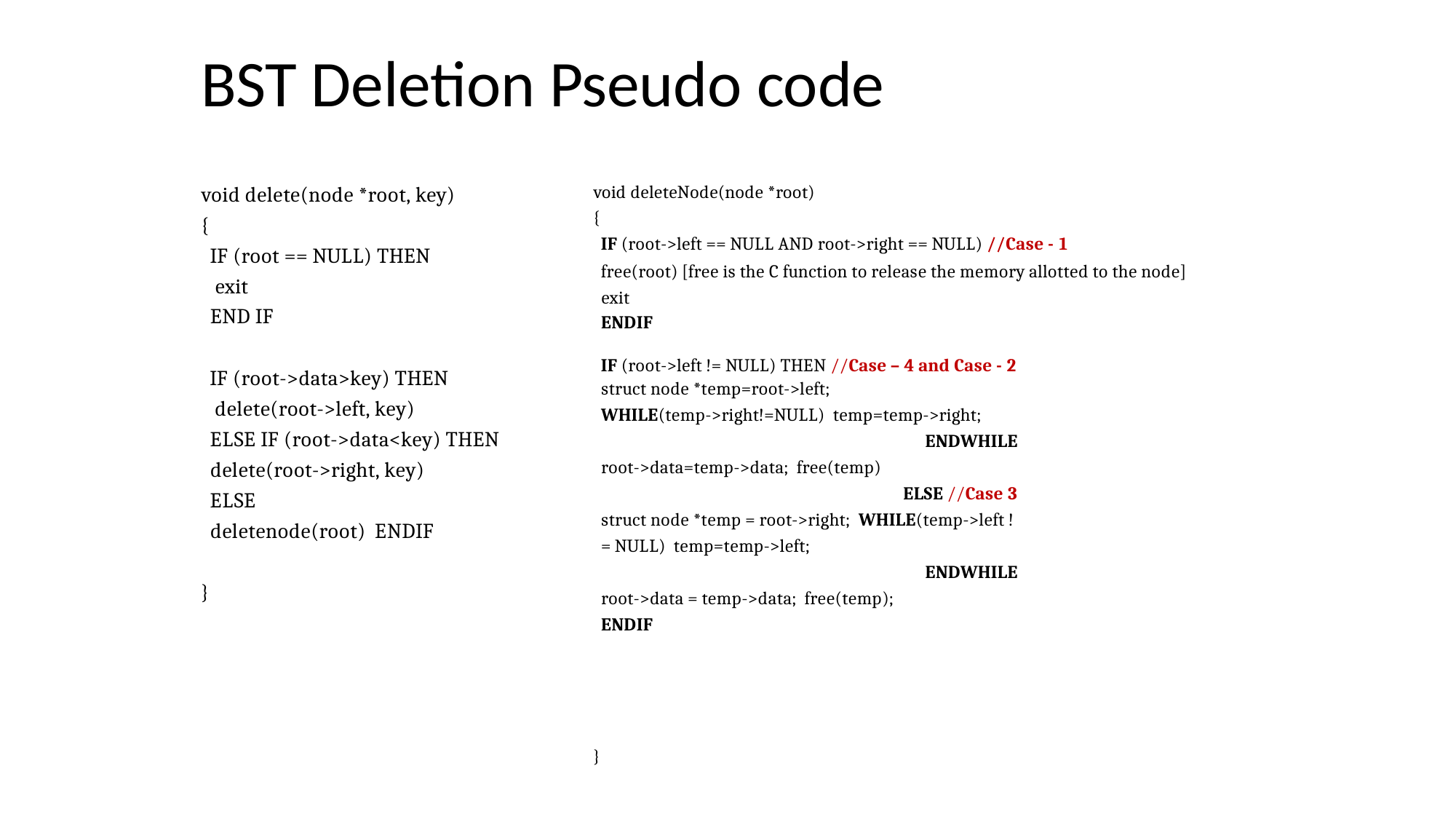

# BST Deletion Pseudo code
52
void deleteNode(node *root)
{
void delete(node *root, key)
{
IF (root == NULL) THEN
exit
END IF
IF (root->left == NULL AND root->right == NULL) //Case - 1
free(root) [free is the C function to release the memory allotted to the node]  exit
ENDIF
IF (root->left != NULL) THEN //Case – 4 and Case - 2
struct node *temp=root->left;
WHILE(temp->right!=NULL)  temp=temp->right;
ENDWHILE
root->data=temp->data;  free(temp)
ELSE //Case 3
struct node *temp = root->right;  WHILE(temp->left != NULL)  temp=temp->left;
ENDWHILE
root->data = temp->data;  free(temp);
ENDIF
IF (root->data>key) THEN  delete(root->left, key)
ELSE IF (root->data<key) THEN
delete(root->right, key)
ELSE
deletenode(root)  ENDIF
}
}